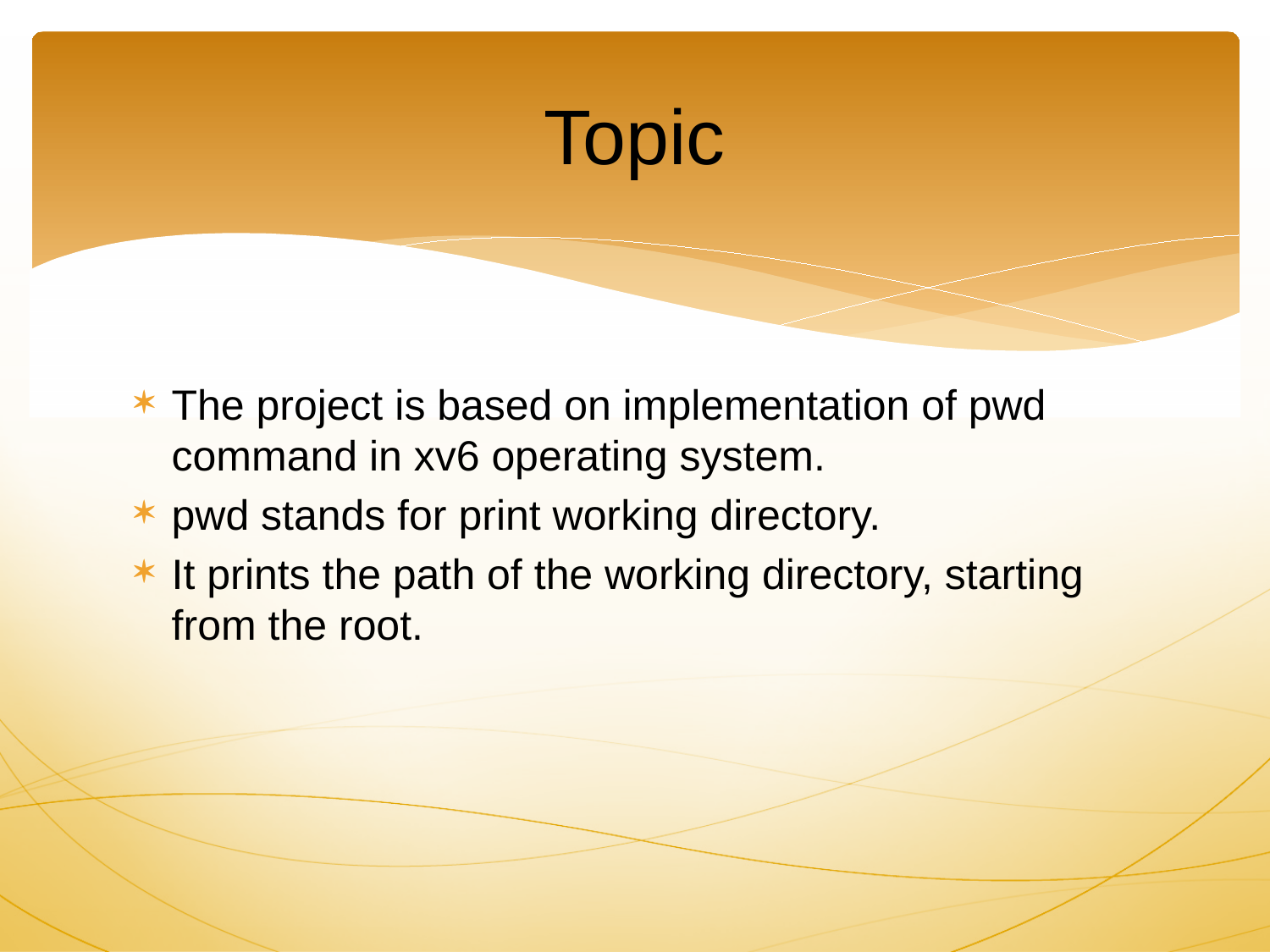

Topic
The project is based on implementation of pwd command in xv6 operating system.
pwd stands for print working directory.
It prints the path of the working directory, starting from the root.